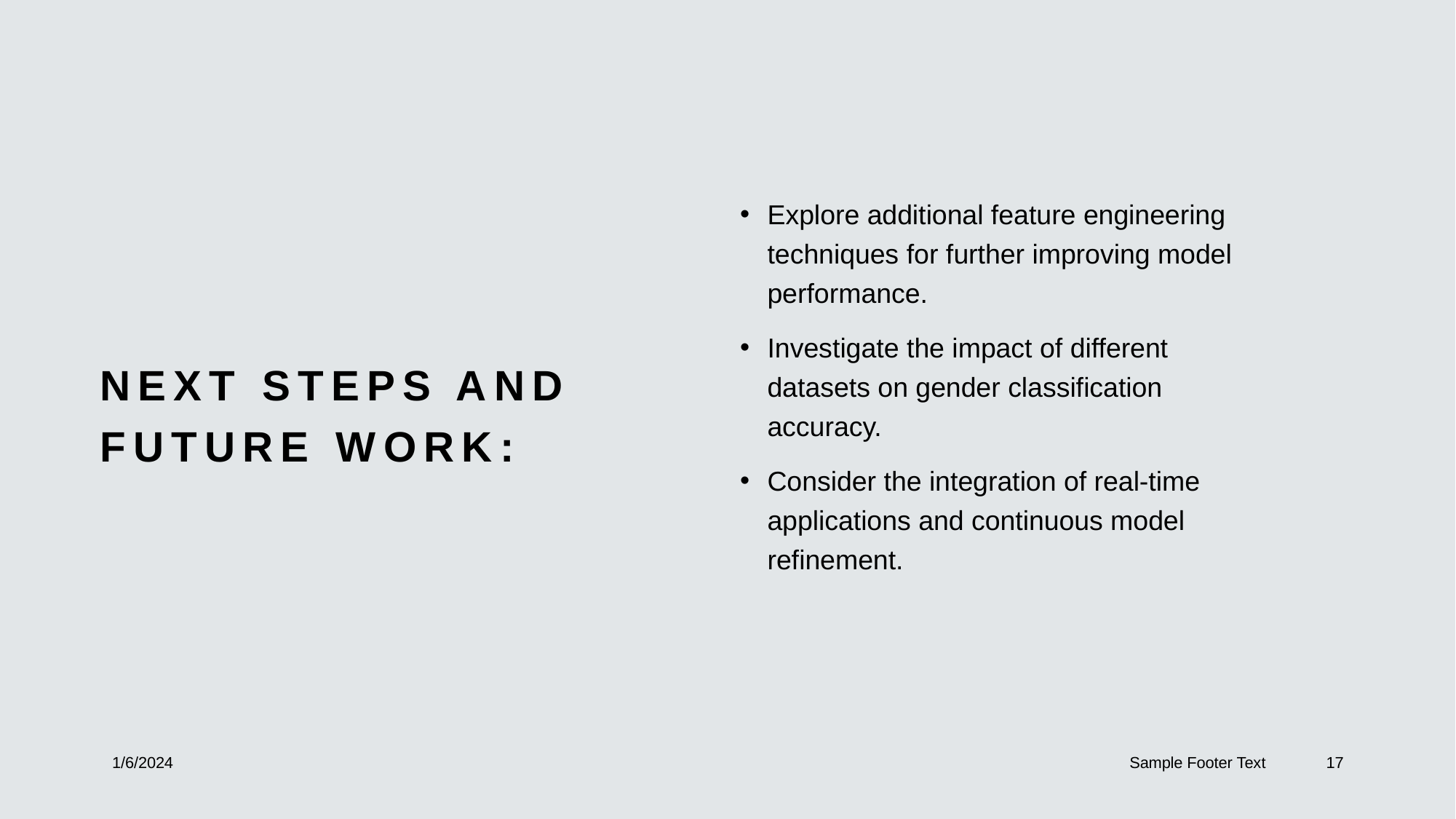

Explore additional feature engineering techniques for further improving model performance.
Investigate the impact of different datasets on gender classification accuracy.
Consider the integration of real-time applications and continuous model refinement.

# Next Steps and Future Work:
1/6/2024
Sample Footer Text
17